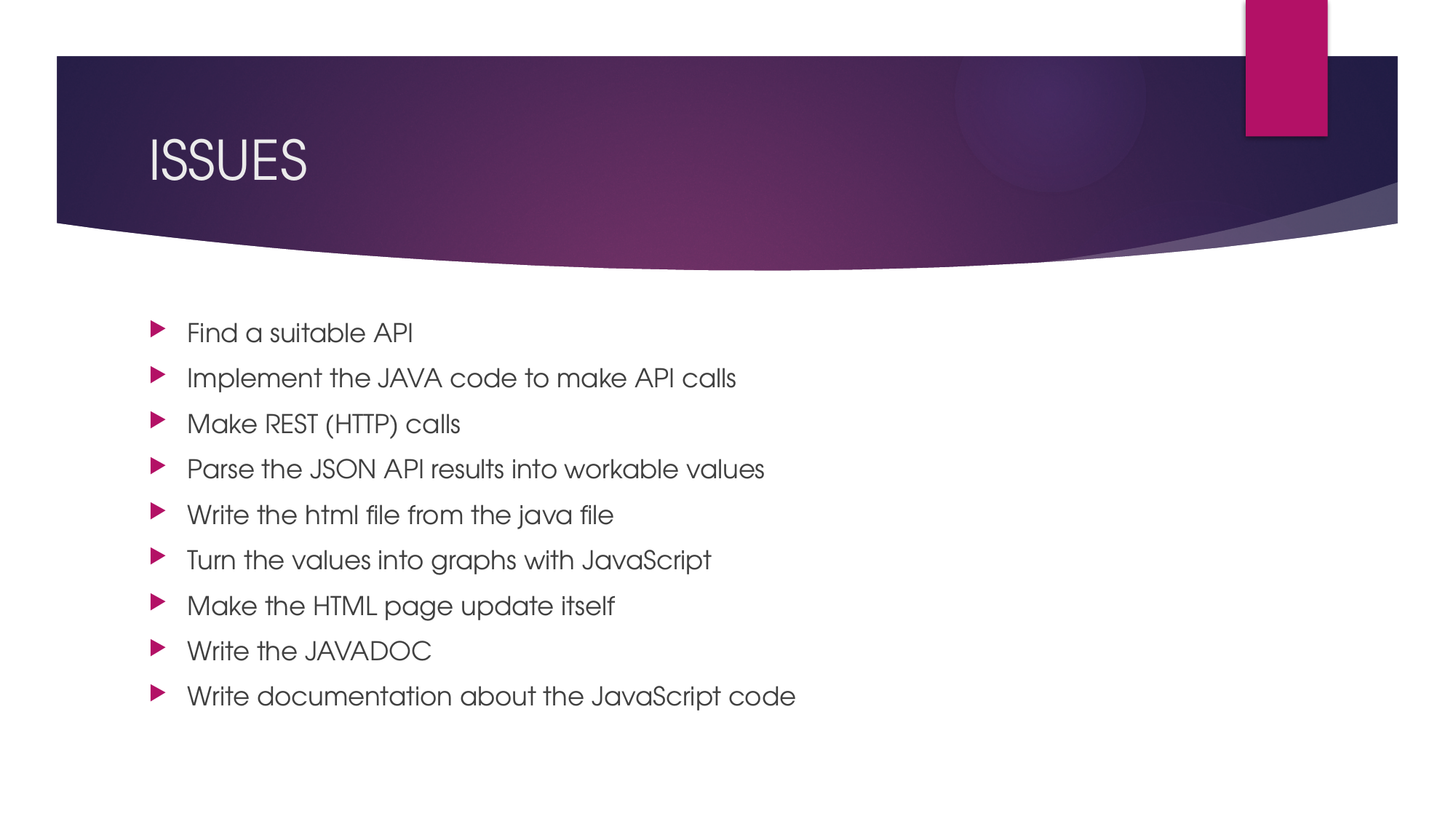

# ISSUES
Find a suitable API
Implement the JAVA code to make API calls
Make REST (HTTP) calls
Parse the JSON API results into workable values
Write the html file from the java file
Turn the values into graphs with JavaScript
Make the HTML page update itself
Write the JAVADOC
Write documentation about the JavaScript code